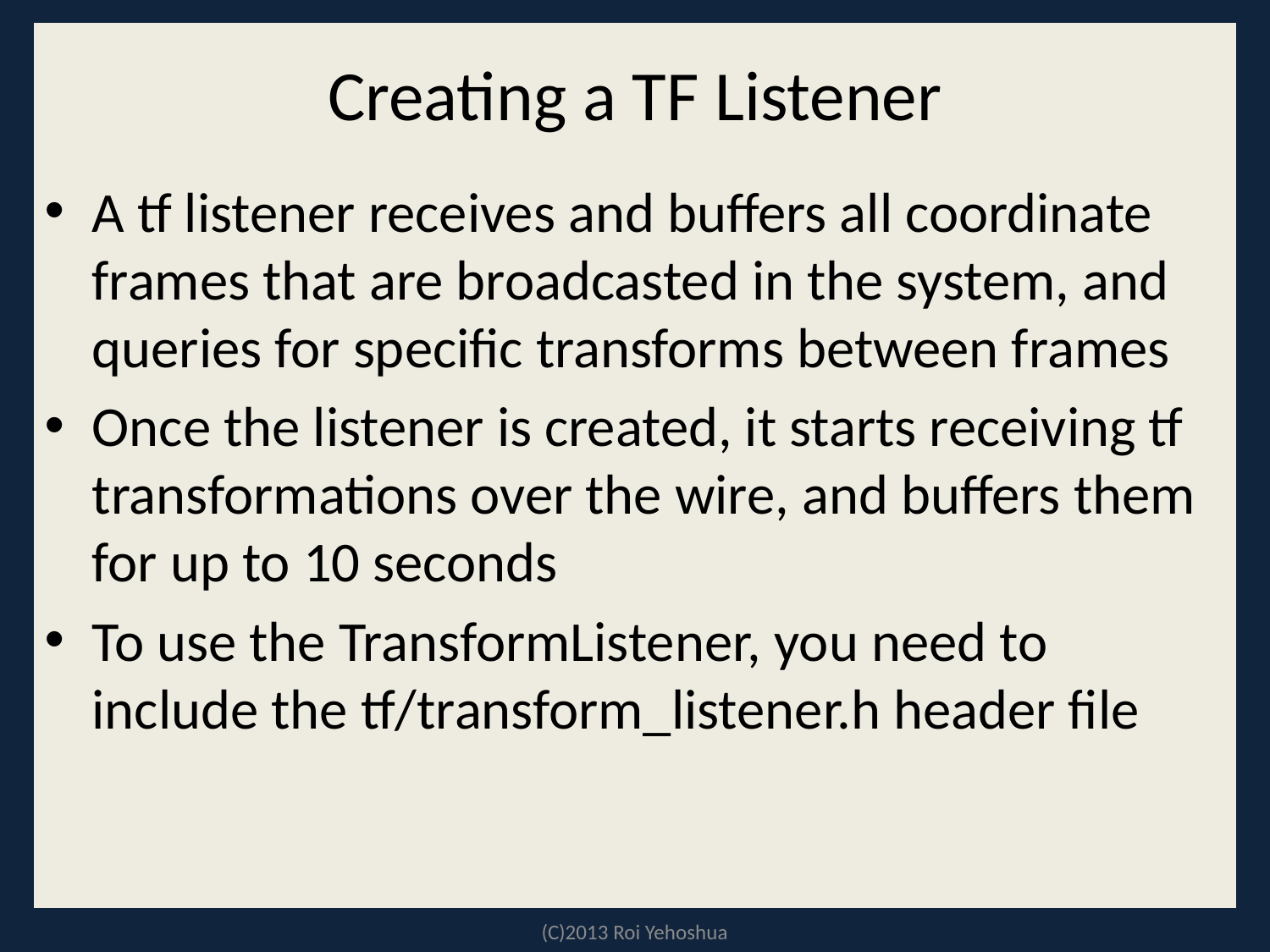

# Creating a TF Listener
A tf listener receives and buffers all coordinate frames that are broadcasted in the system, and queries for specific transforms between frames
Once the listener is created, it starts receiving tf transformations over the wire, and buffers them for up to 10 seconds
To use the TransformListener, you need to include the tf/transform_listener.h header file

(C)2013 Roi Yehoshua